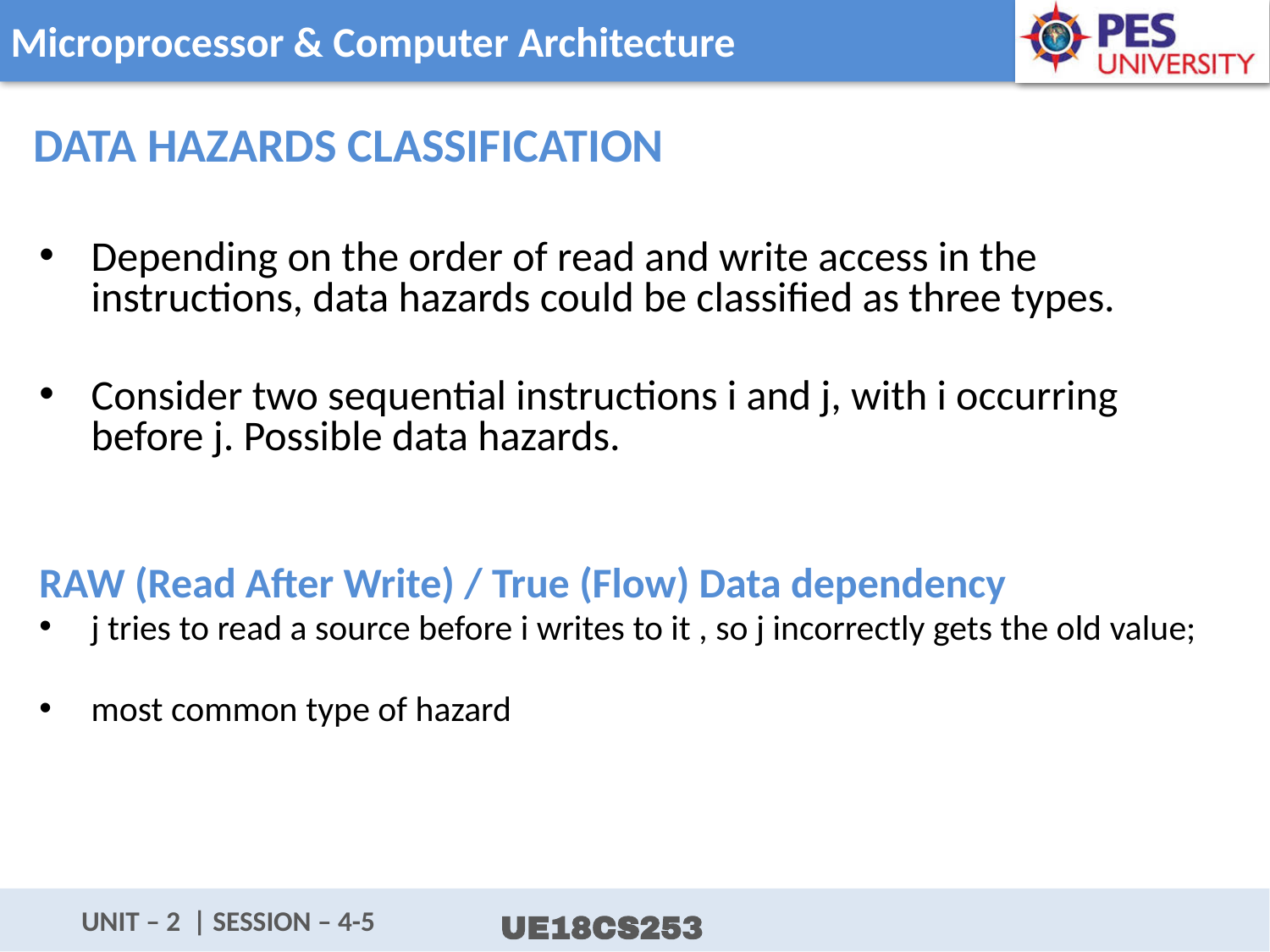

Data Hazards Classification
Depending on the order of read and write access in the instructions, data hazards could be classified as three types.

Consider two sequential instructions i and j, with i occurring before j. Possible data hazards.

RAW (Read After Write) / True (Flow) Data dependency
j tries to read a source before i writes to it , so j incorrectly gets the old value;

most common type of hazard